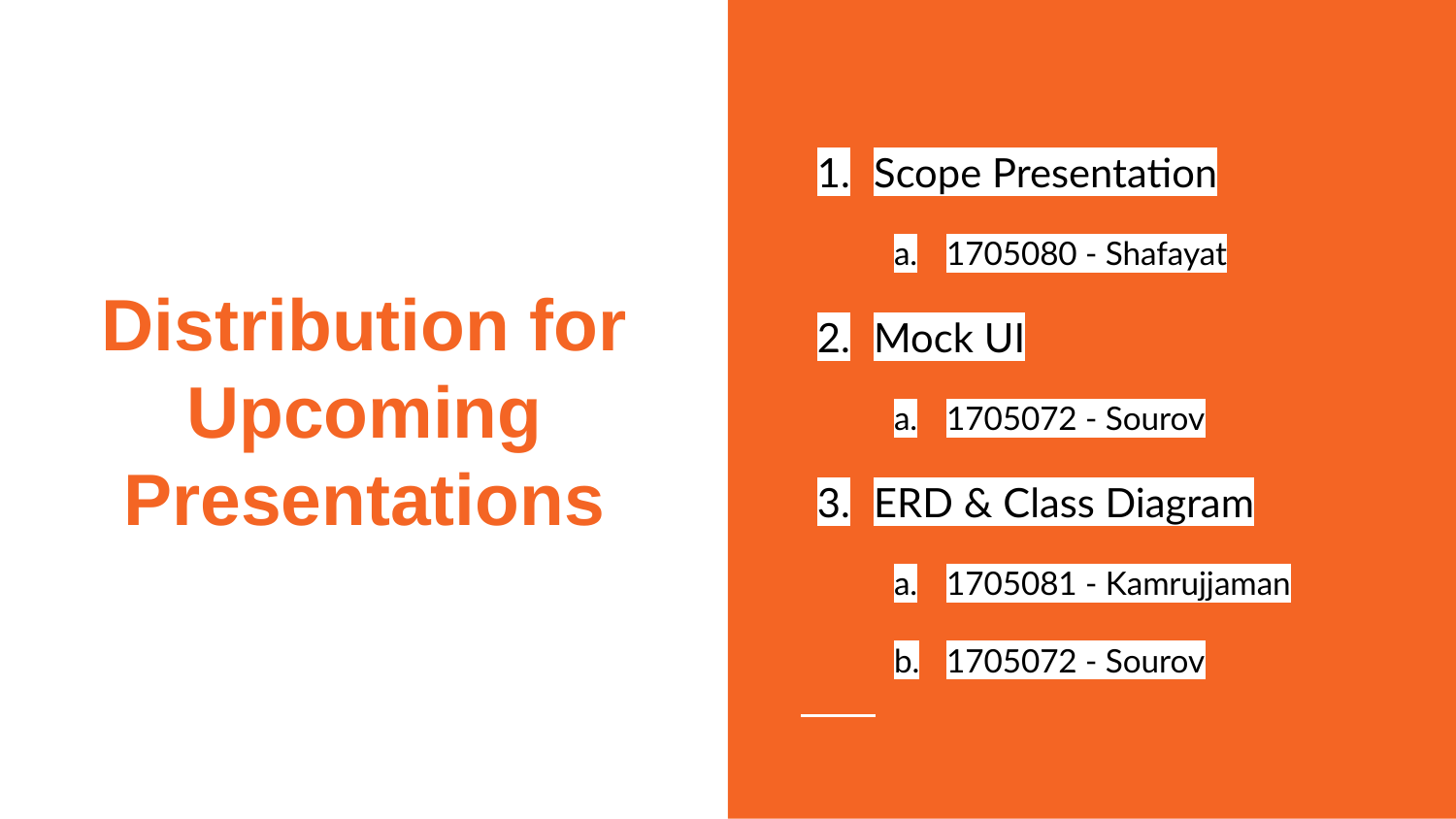

Scope Presentation
1705080 - Shafayat
Mock UI
1705072 - Sourov
ERD & Class Diagram
1705081 - Kamrujjaman
1705072 - Sourov
# Distribution for
Upcoming
Presentations